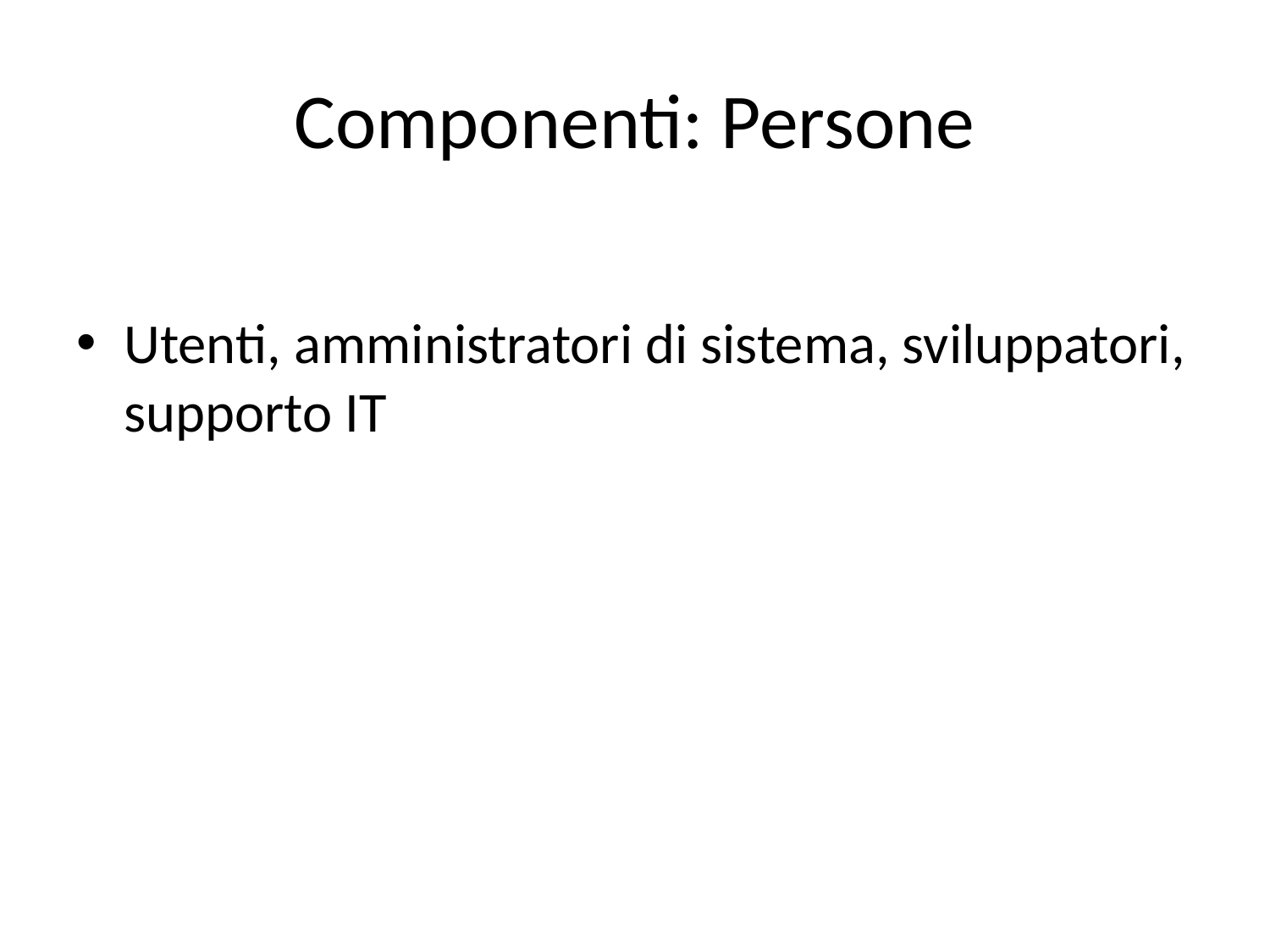

# Componenti: Persone

Utenti, amministratori di sistema, sviluppatori, supporto IT